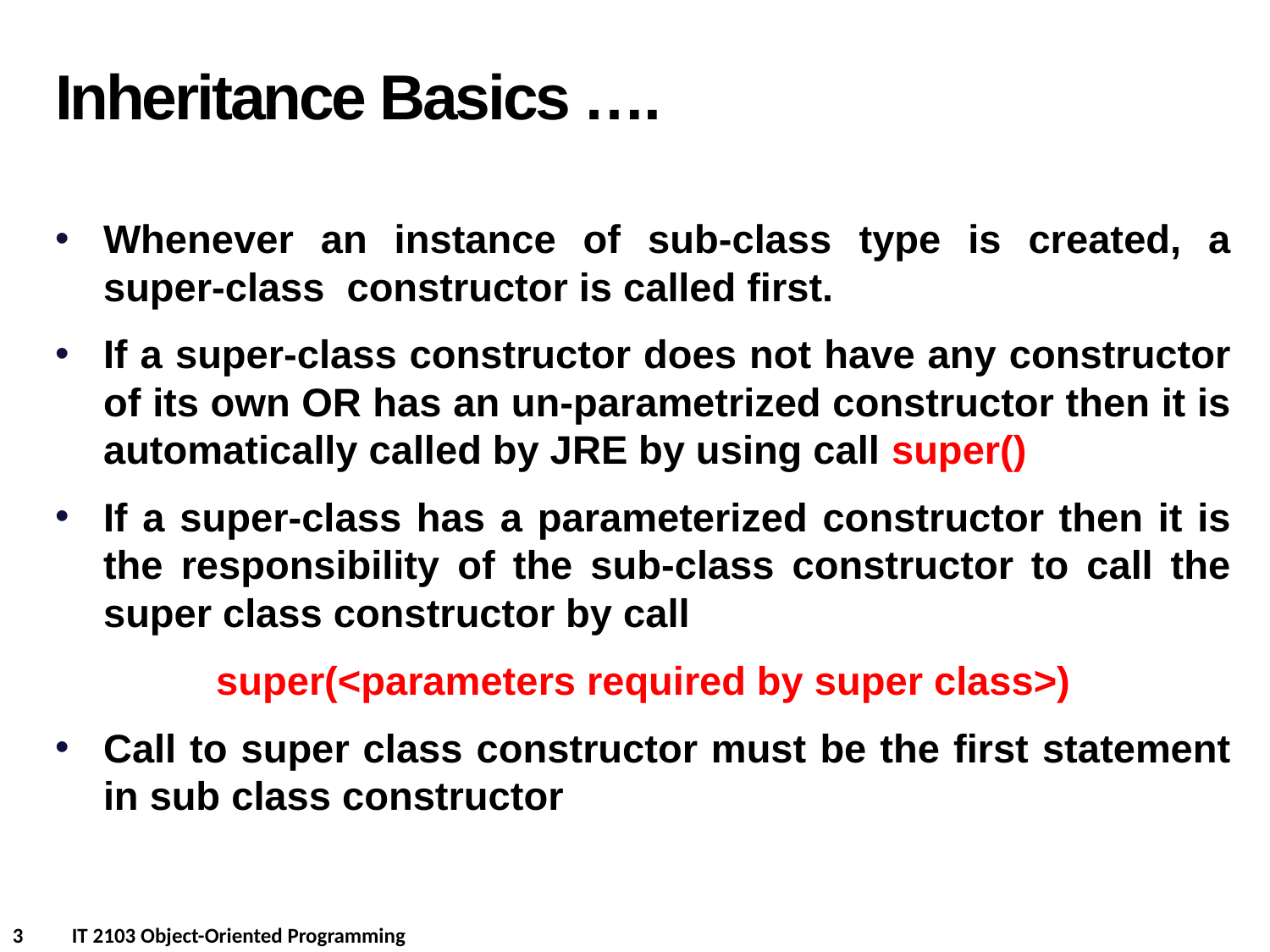

Inheritance Basics ….
Whenever an instance of sub-class type is created, a super-class  constructor is called first.
If a super-class constructor does not have any constructor of its own OR has an un-parametrized constructor then it is automatically called by JRE by using call super()
If a super-class has a parameterized constructor then it is the responsibility of the sub-class constructor to call the super class constructor by call
super(<parameters required by super class>)
Call to super class constructor must be the first statement in sub class constructor